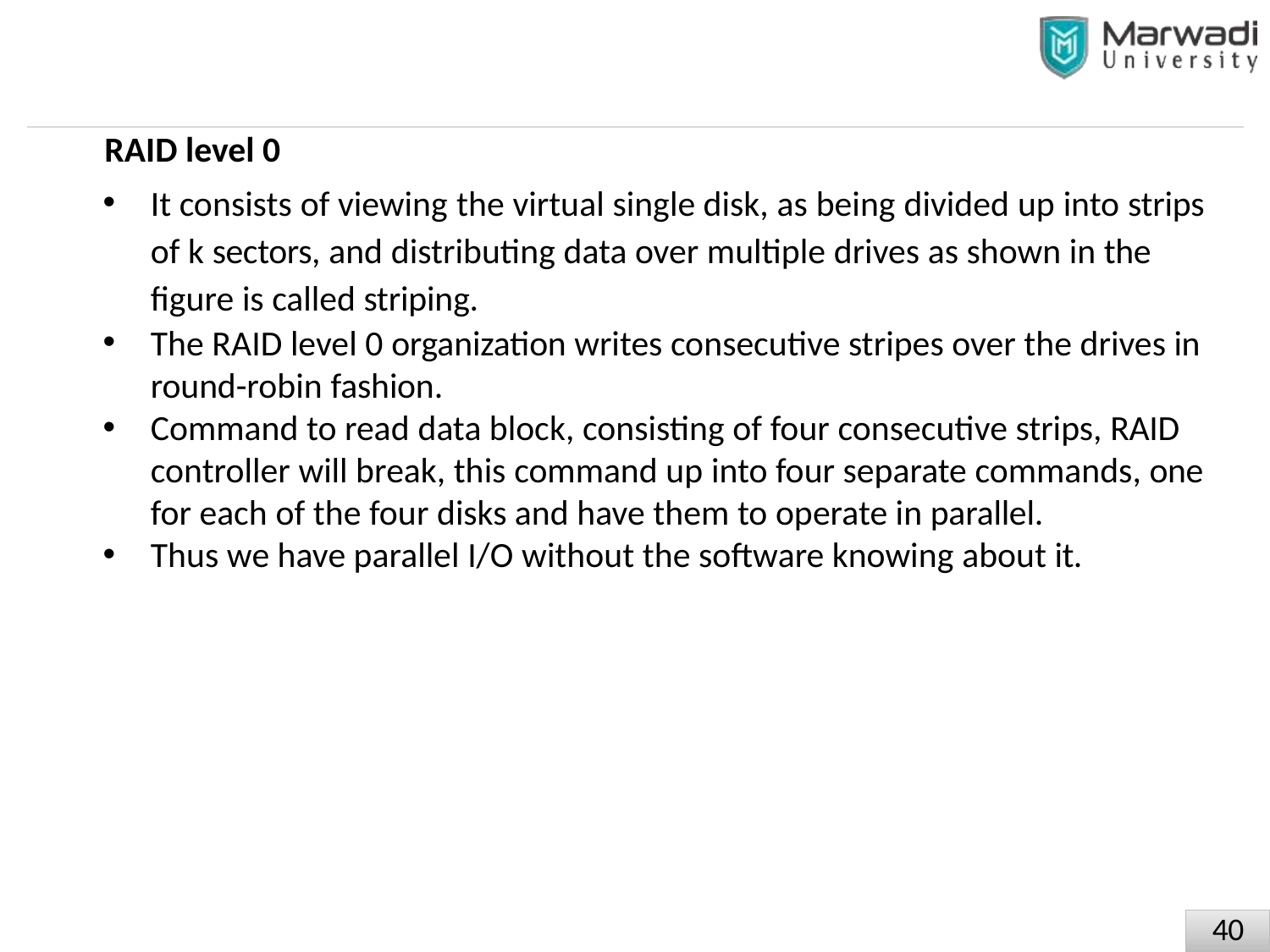

RAID level 0
It consists of viewing the virtual single disk, as being divided up into strips of k sectors, and distributing data over multiple drives as shown in the figure is called striping.
The RAID level 0 organization writes consecutive stripes over the drives in round-robin fashion.
Command to read data block, consisting of four consecutive strips, RAID controller will break, this command up into four separate commands, one for each of the four disks and have them to operate in parallel.
Thus we have parallel I/O without the software knowing about it.
40